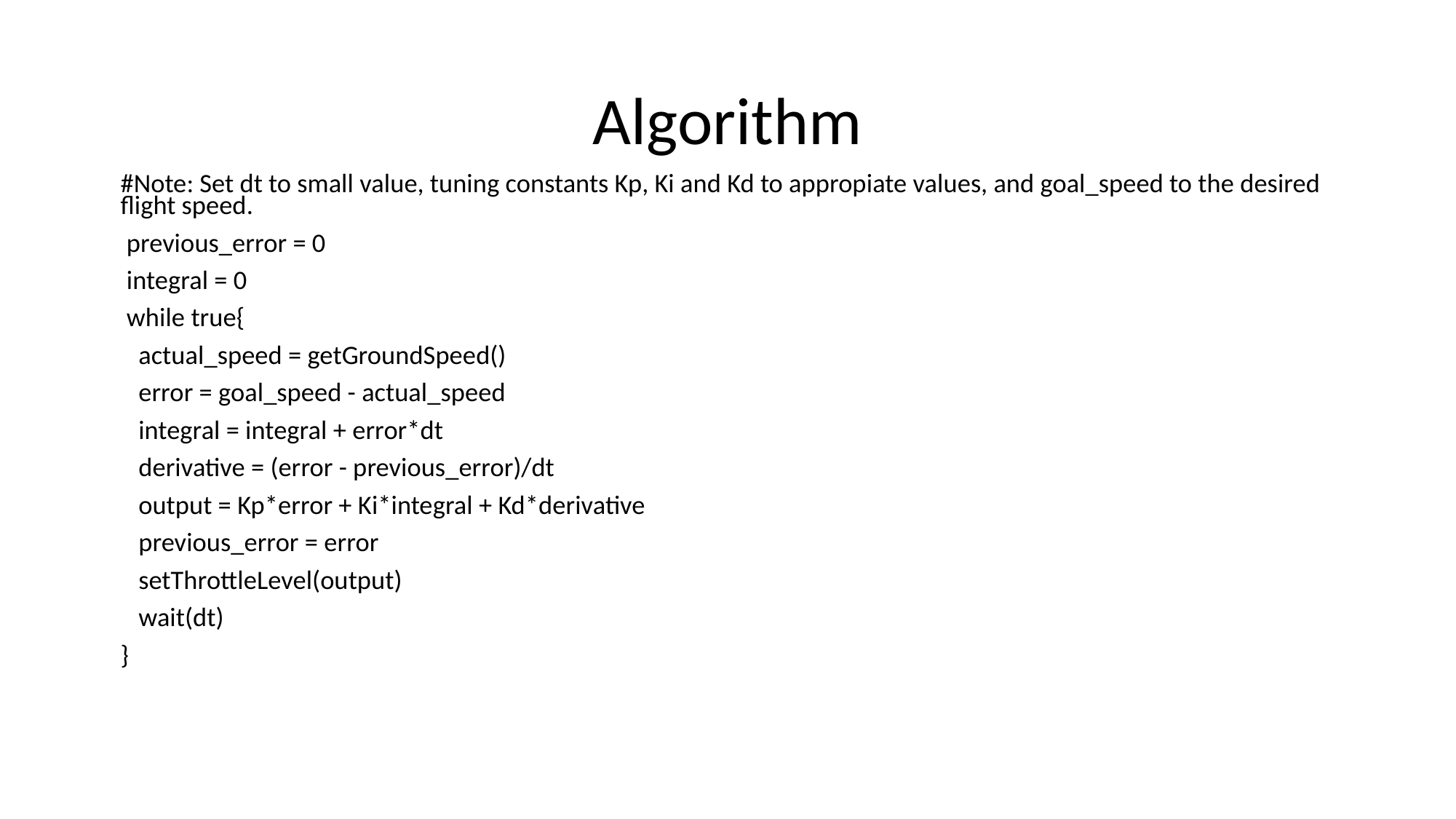

# Algorithm
#Note: Set dt to small value, tuning constants Kp, Ki and Kd to appropiate values, and goal_speed to the desired flight speed.
 previous_error = 0
 integral = 0
 while true{
   actual_speed = getGroundSpeed()
   error = goal_speed - actual_speed
   integral = integral + error*dt
   derivative = (error - previous_error)/dt
   output = Kp*error + Ki*integral + Kd*derivative
   previous_error = error
   setThrottleLevel(output)
   wait(dt)
}